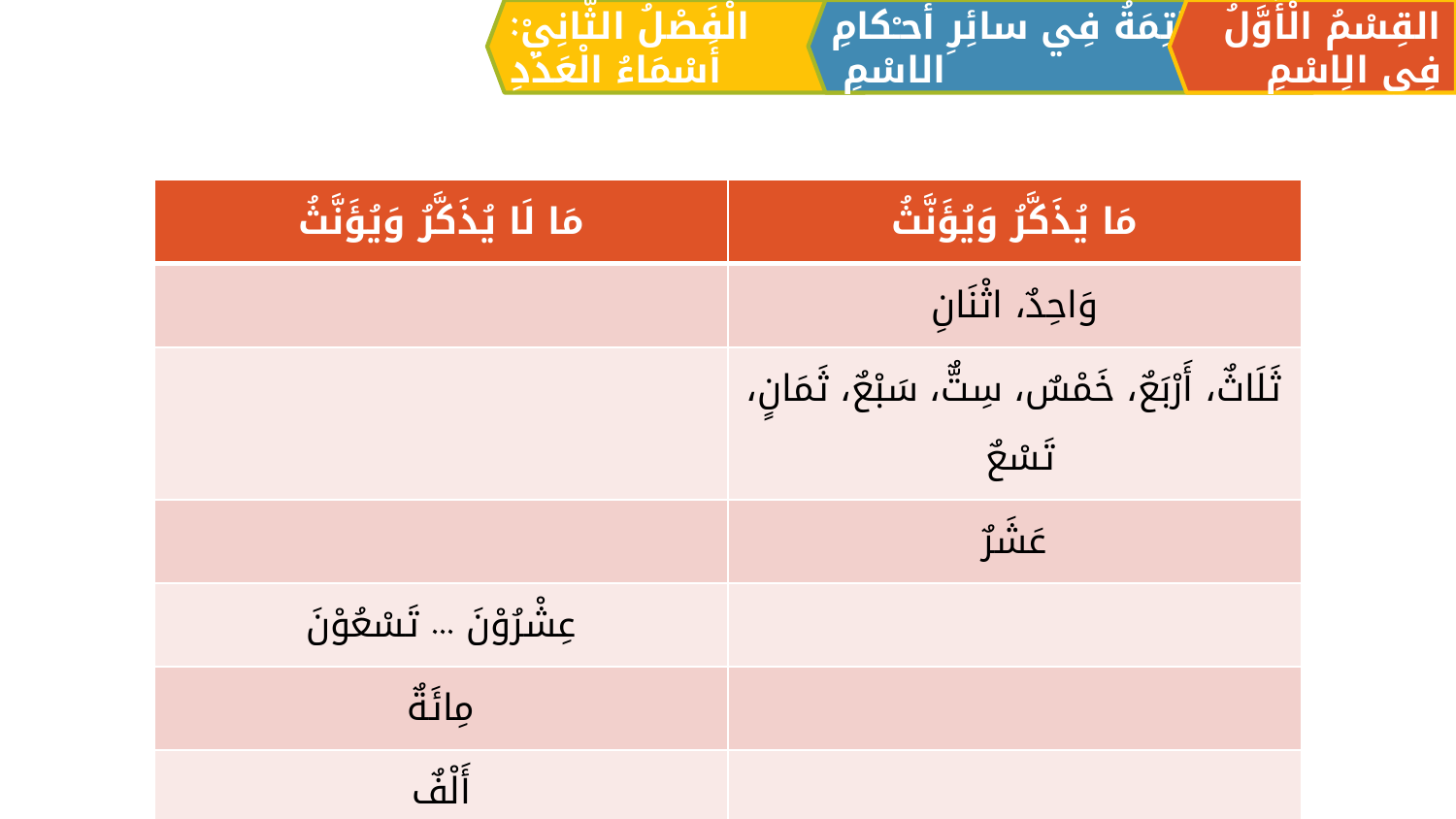

الْفَصْلُ الثَّانِيْ: أَسْمَاءُ الْعَدَدِ
القِسْمُ الْأَوَّلُ فِي الِاسْمِ
الْخَاتِمَةُ فِي سائِرِ أحـْكامِ الاسْمِ
| مَا لَا يُذَكَّرُ وَيُؤَنَّثُ | مَا يُذَكَّرُ وَيُؤَنَّثُ |
| --- | --- |
|  | وَاحِدٌ، اثْنَانِ |
|  | ثَلَاثٌ، أَرْبَعٌ، خَمْسٌ، سِتٌّ، سَبْعٌ، ثَمَانٍ، تَسْعٌ |
|  | عَشَرٌ |
| عِشْرُوْنَ ... تَسْعُوْنَ |  |
| مِائَةٌ |  |
| أَلْفٌ |  |